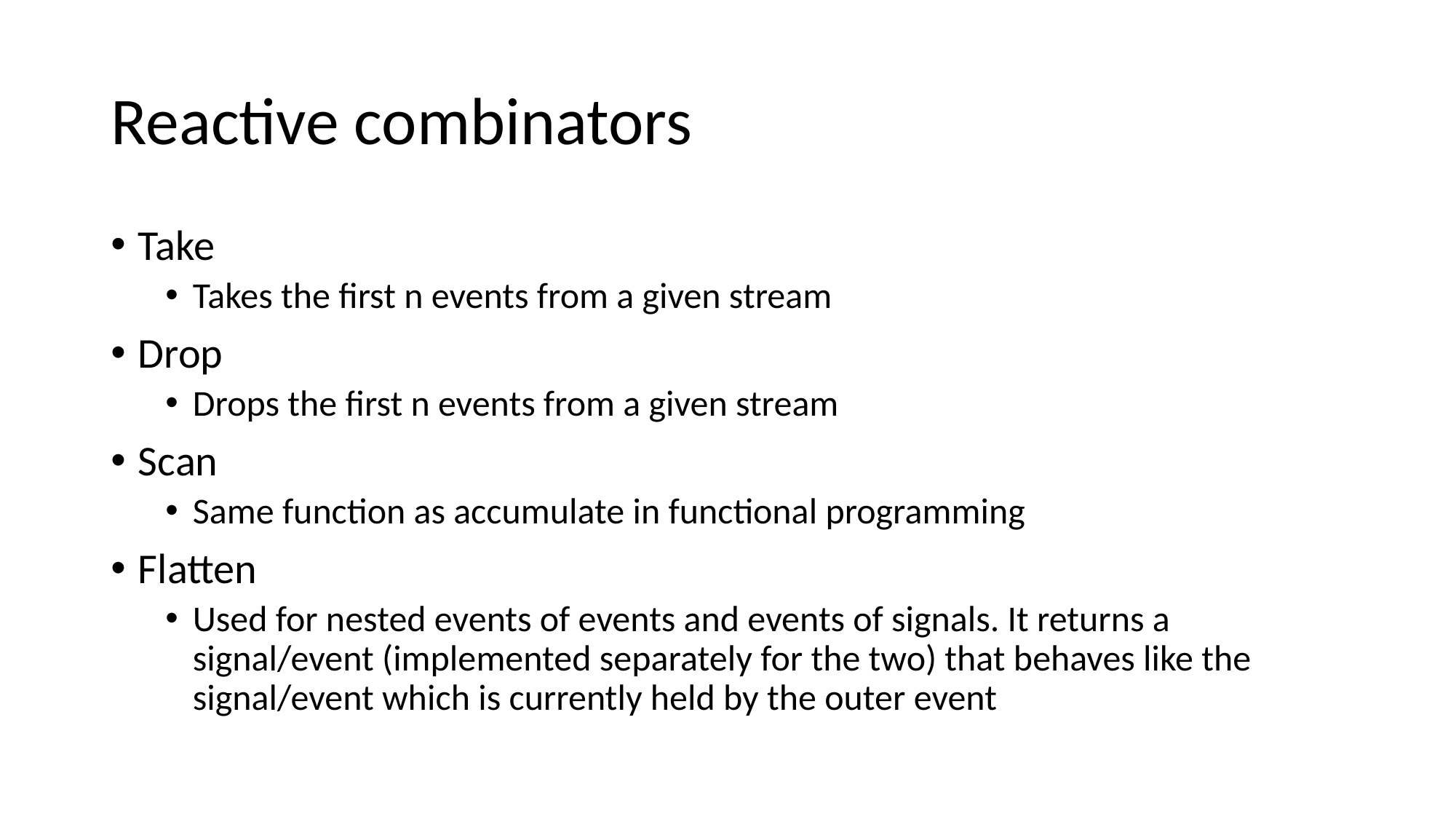

# Reactive combinators
Take
Takes the first n events from a given stream
Drop
Drops the first n events from a given stream
Scan
Same function as accumulate in functional programming
Flatten
Used for nested events of events and events of signals. It returns a signal/event (implemented separately for the two) that behaves like the signal/event which is currently held by the outer event